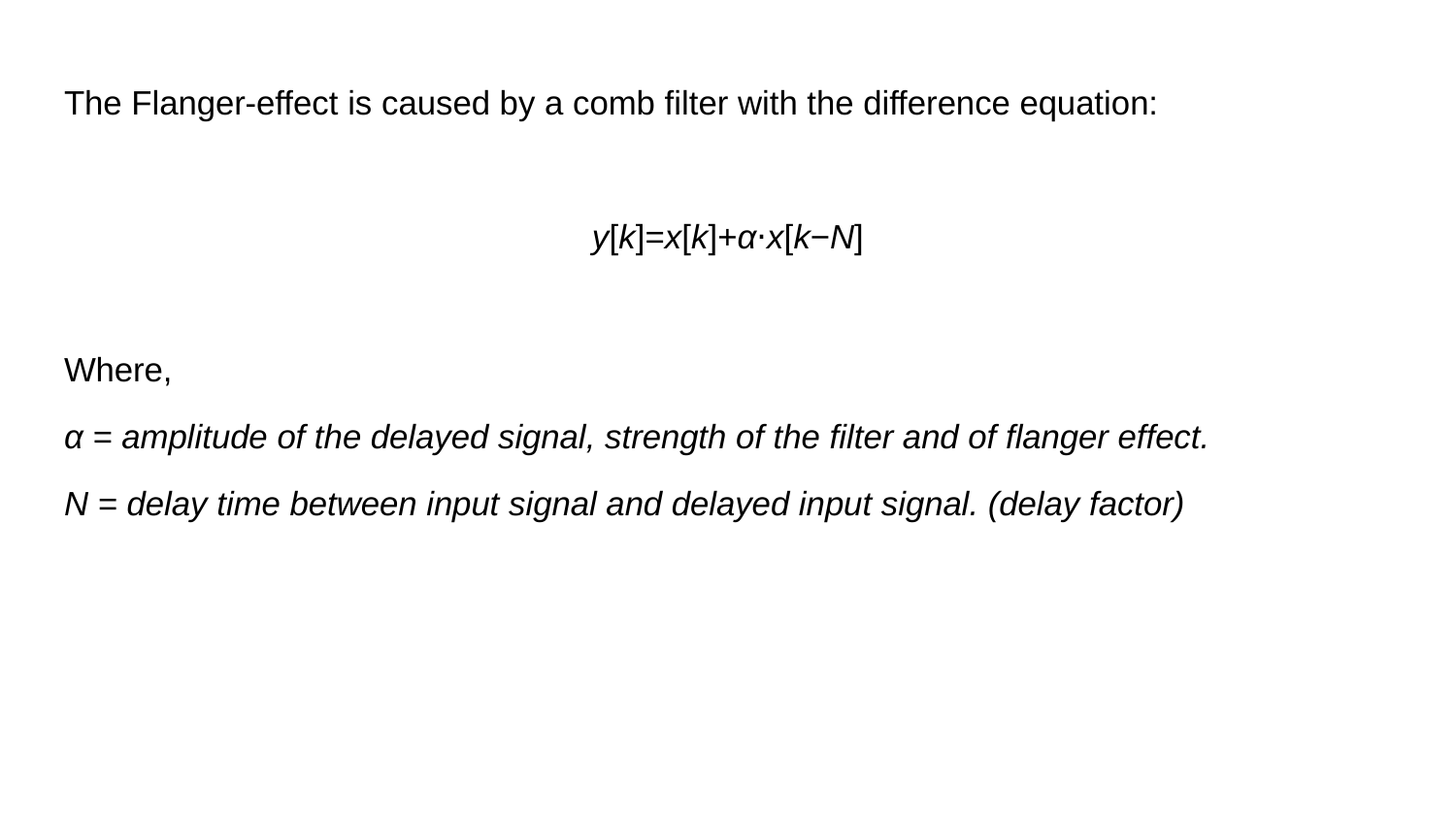

The Flanger-effect is caused by a comb filter with the difference equation:

y[k]=x[k]+α⋅x[k−N]

Where,
α = amplitude of the delayed signal, strength of the filter and of flanger effect.
N = delay time between input signal and delayed input signal. (delay factor)